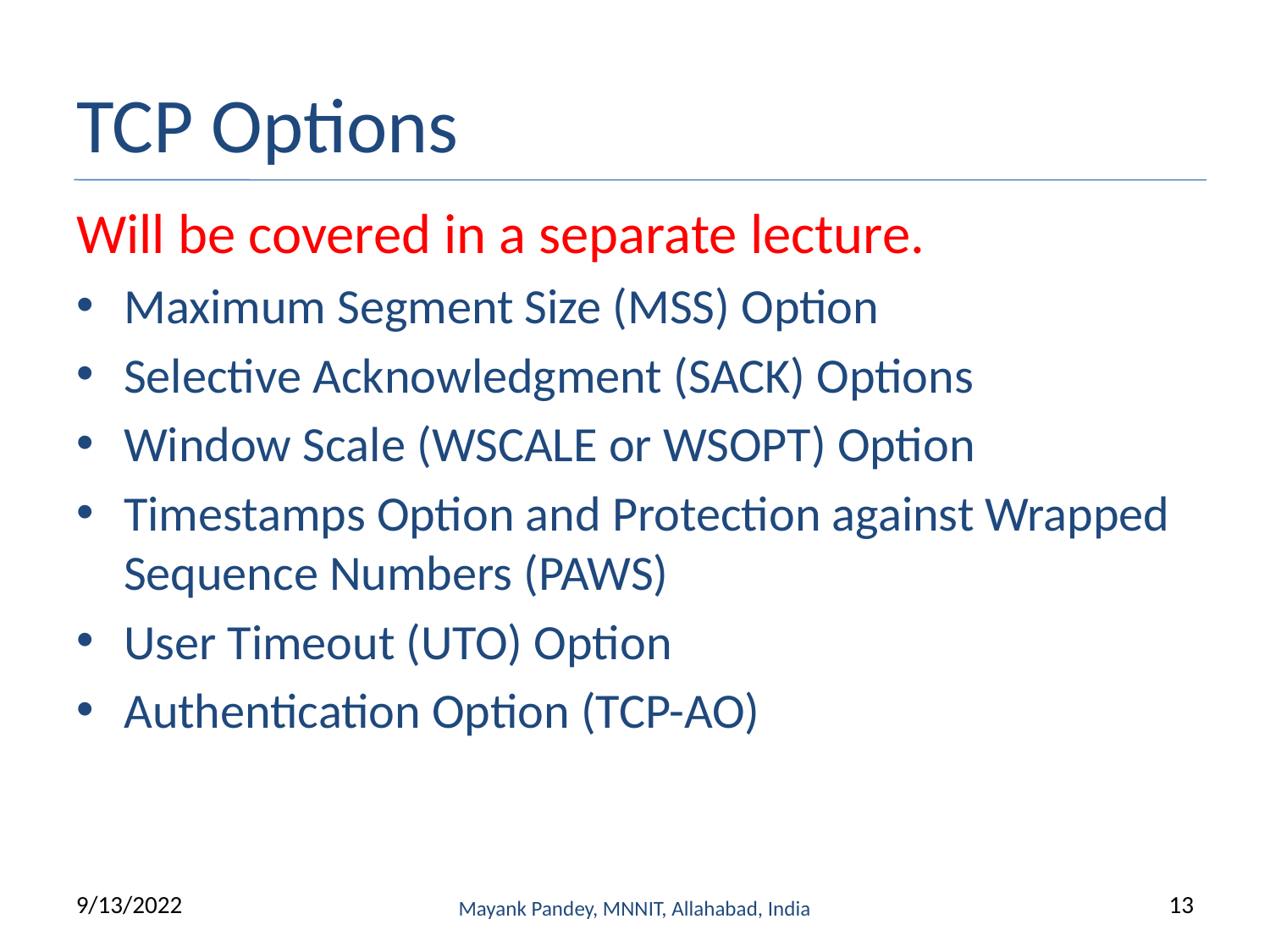

# TCP Options
Will be covered in a separate lecture.
Maximum Segment Size (MSS) Option
Selective Acknowledgment (SACK) Options
Window Scale (WSCALE or WSOPT) Option
Timestamps Option and Protection against Wrapped Sequence Numbers (PAWS)
User Timeout (UTO) Option
Authentication Option (TCP-AO)

9/13/2022
Mayank Pandey, MNNIT, Allahabad, India
13